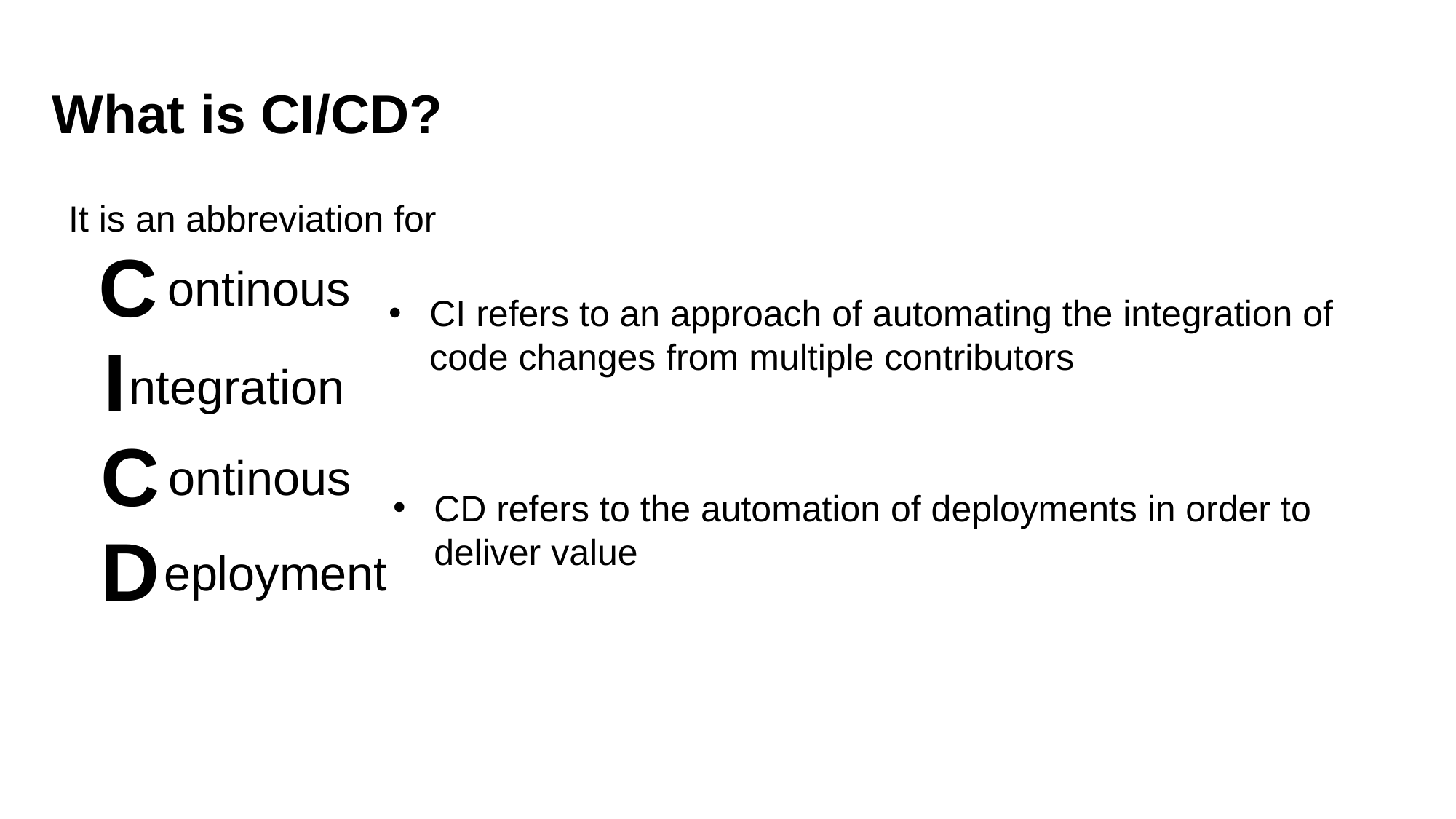

What is CI/CD?
It is an abbreviation for
C
ontinous
CI refers to an approach of automating the integration of code changes from multiple contributors
I
ntegration
C
ontinous
CD refers to the automation of deployments in order to deliver value
D
eployment